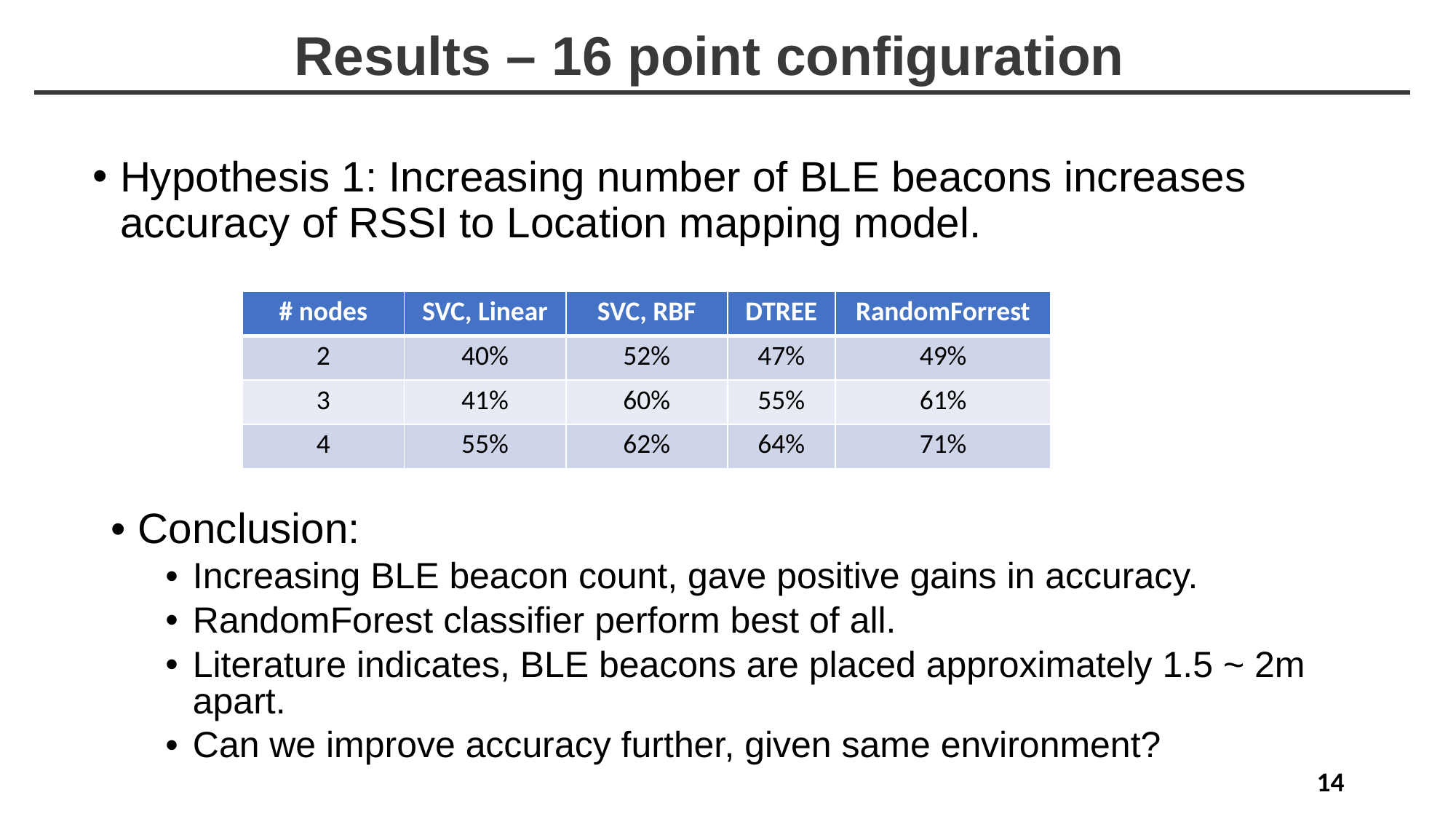

Results – 16 point configuration
Hypothesis 1: Increasing number of BLE beacons increases accuracy of RSSI to Location mapping model.
| # nodes | SVC, Linear | SVC, RBF | DTREE | RandomForrest |
| --- | --- | --- | --- | --- |
| 2 | 40% | 52% | 47% | 49% |
| 3 | 41% | 60% | 55% | 61% |
| 4 | 55% | 62% | 64% | 71% |
Conclusion:
Increasing BLE beacon count, gave positive gains in accuracy.
RandomForest classifier perform best of all.
Literature indicates, BLE beacons are placed approximately 1.5 ~ 2m apart.
Can we improve accuracy further, given same environment?

14